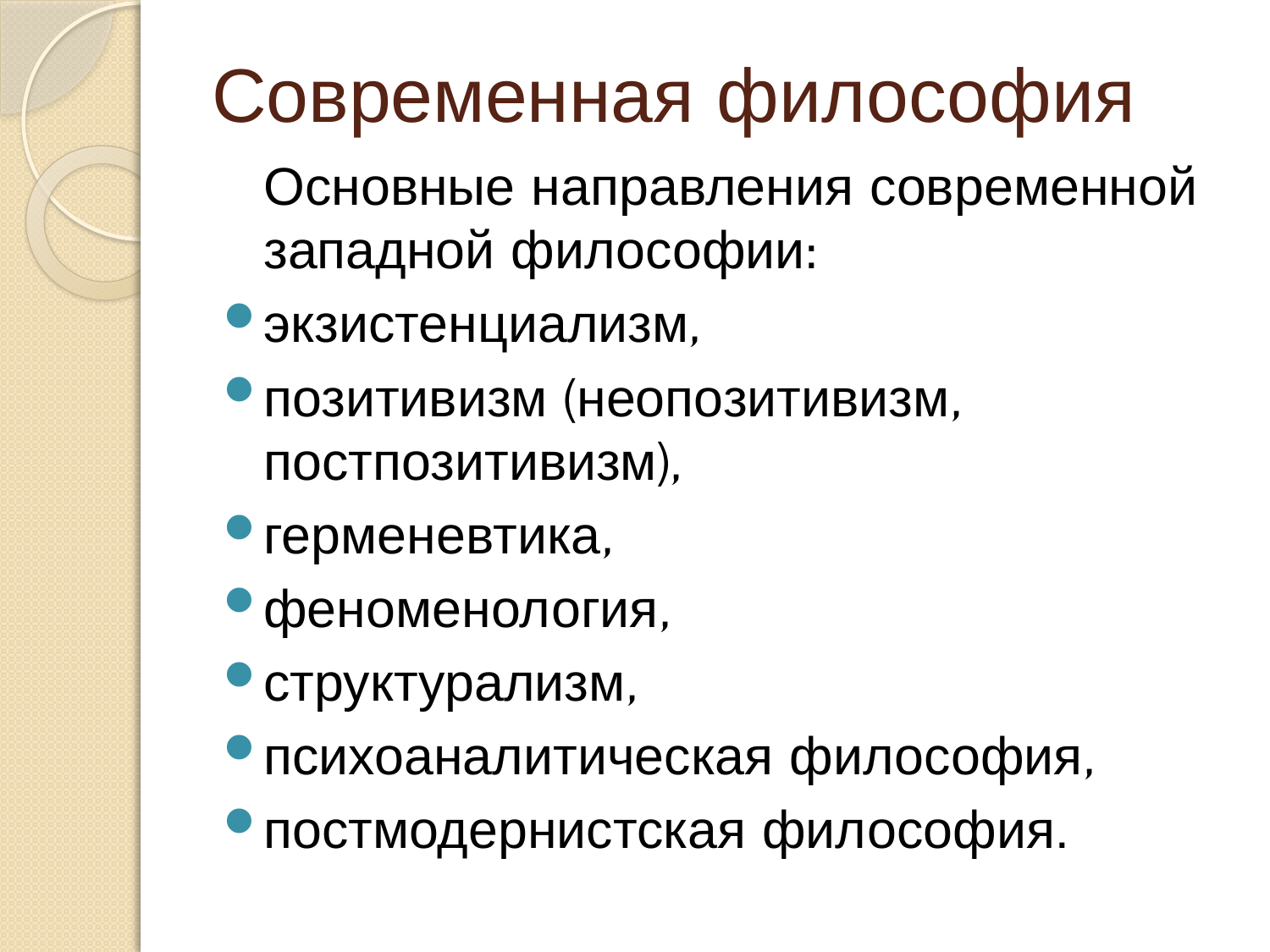

# Современная философия
	Основные направления современной западной философии:
экзистенциализм,
позитивизм (неопозитивизм, постпозитивизм),
герменевтика,
феноменология,
структурализм,
психоаналитическая философия,
постмодернистская философия.